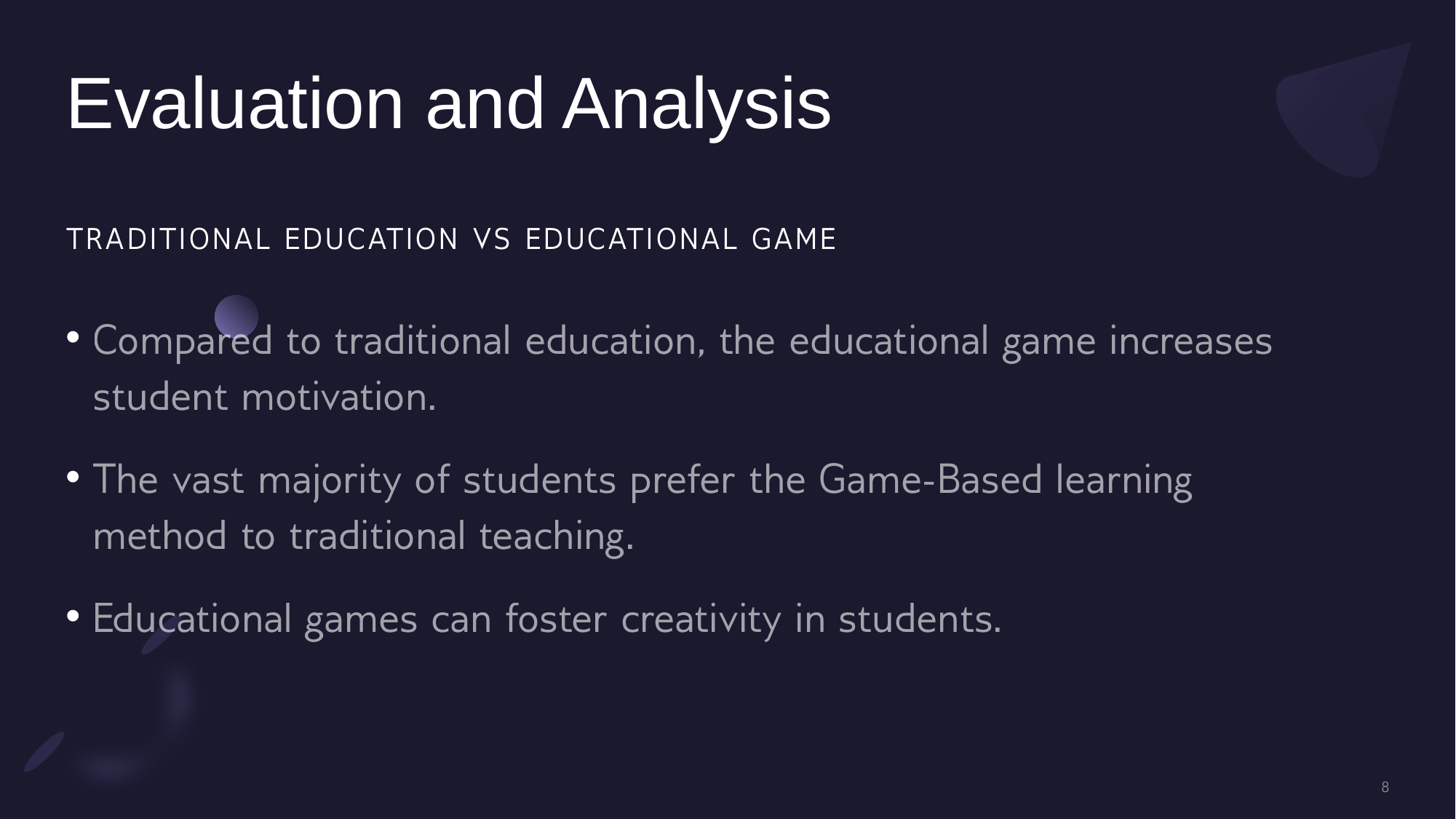

# Evaluation and Analysis
Traditional education vs Educational game
Compared to traditional education, the educational game increases student motivation.
The vast majority of students prefer the Game-Based learning method to traditional teaching.
Educational games can foster creativity in students.
8